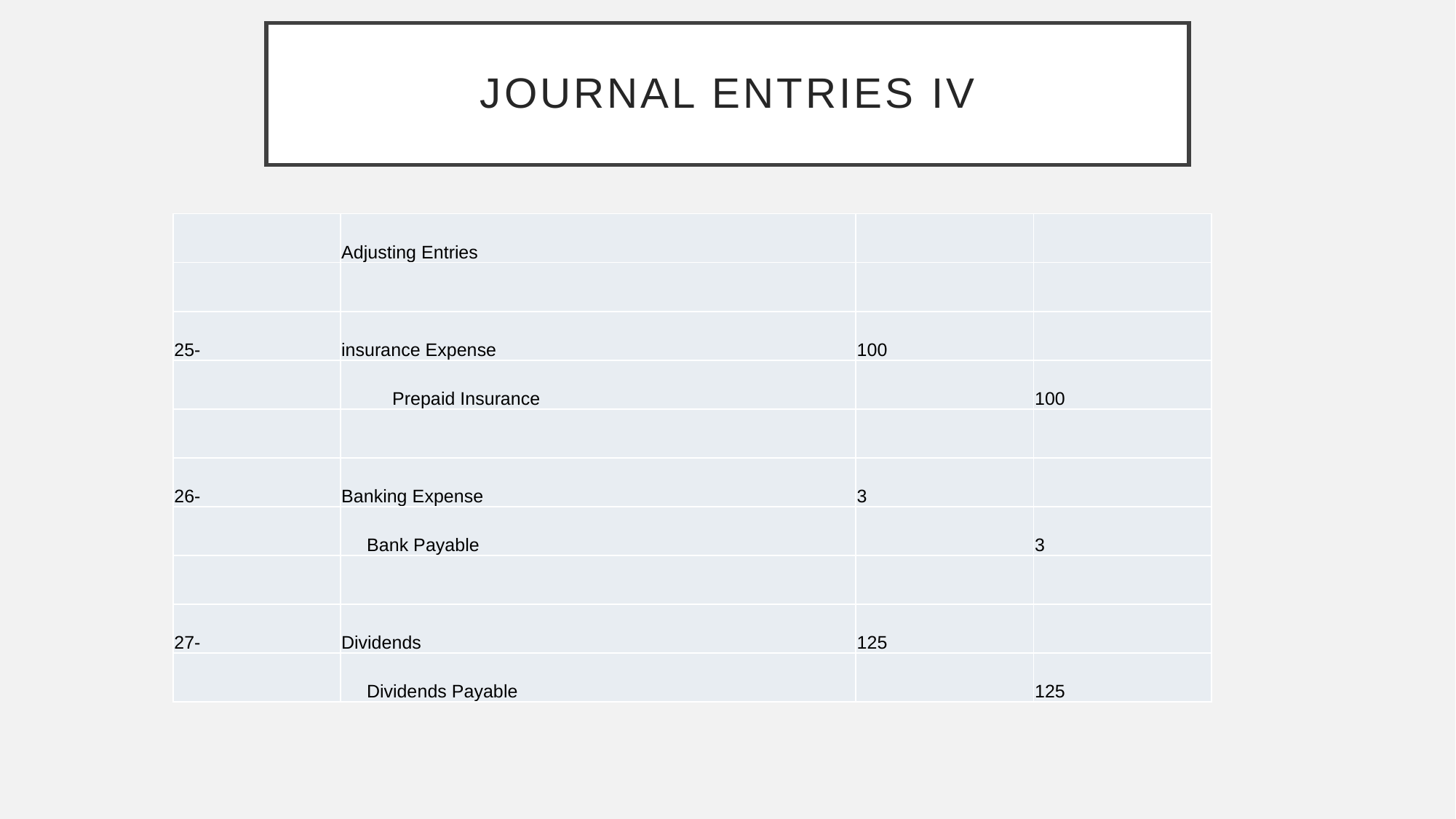

# Journal entries IV
|  | Adjusting Entries |  |  |
| --- | --- | --- | --- |
|  |  |  |  |
| 25- | insurance Expense | 100 |  |
|  | Prepaid Insurance |  | 100 |
|  |  |  |  |
| 26- | Banking Expense | 3 |  |
|  | Bank Payable |  | 3 |
|  |  |  |  |
| 27- | Dividends | 125 |  |
|  | Dividends Payable |  | 125 |